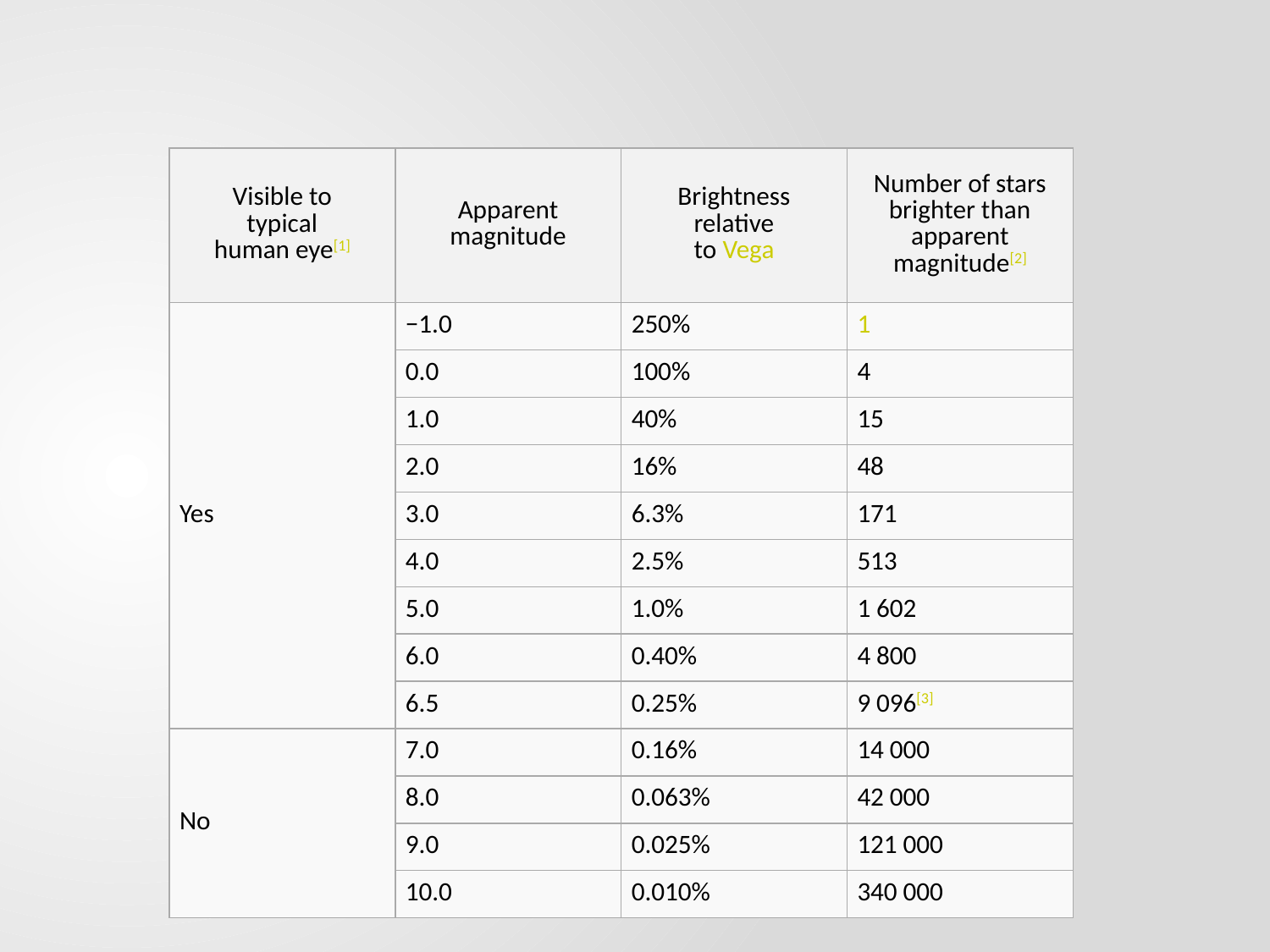

#
| Visible to typical human eye[1] | Apparent magnitude | Brightness relative to Vega | Number of stars brighter than apparent magnitude[2] |
| --- | --- | --- | --- |
| Yes | −1.0 | 250% | 1 |
|  | 0.0 | 100% | 4 |
|  | 1.0 | 40% | 15 |
|  | 2.0 | 16% | 48 |
|  | 3.0 | 6.3% | 171 |
|  | 4.0 | 2.5% | 513 |
|  | 5.0 | 1.0% | 1 602 |
|  | 6.0 | 0.40% | 4 800 |
|  | 6.5 | 0.25% | 9 096[3] |
| No | 7.0 | 0.16% | 14 000 |
|  | 8.0 | 0.063% | 42 000 |
|  | 9.0 | 0.025% | 121 000 |
|  | 10.0 | 0.010% | 340 000 |